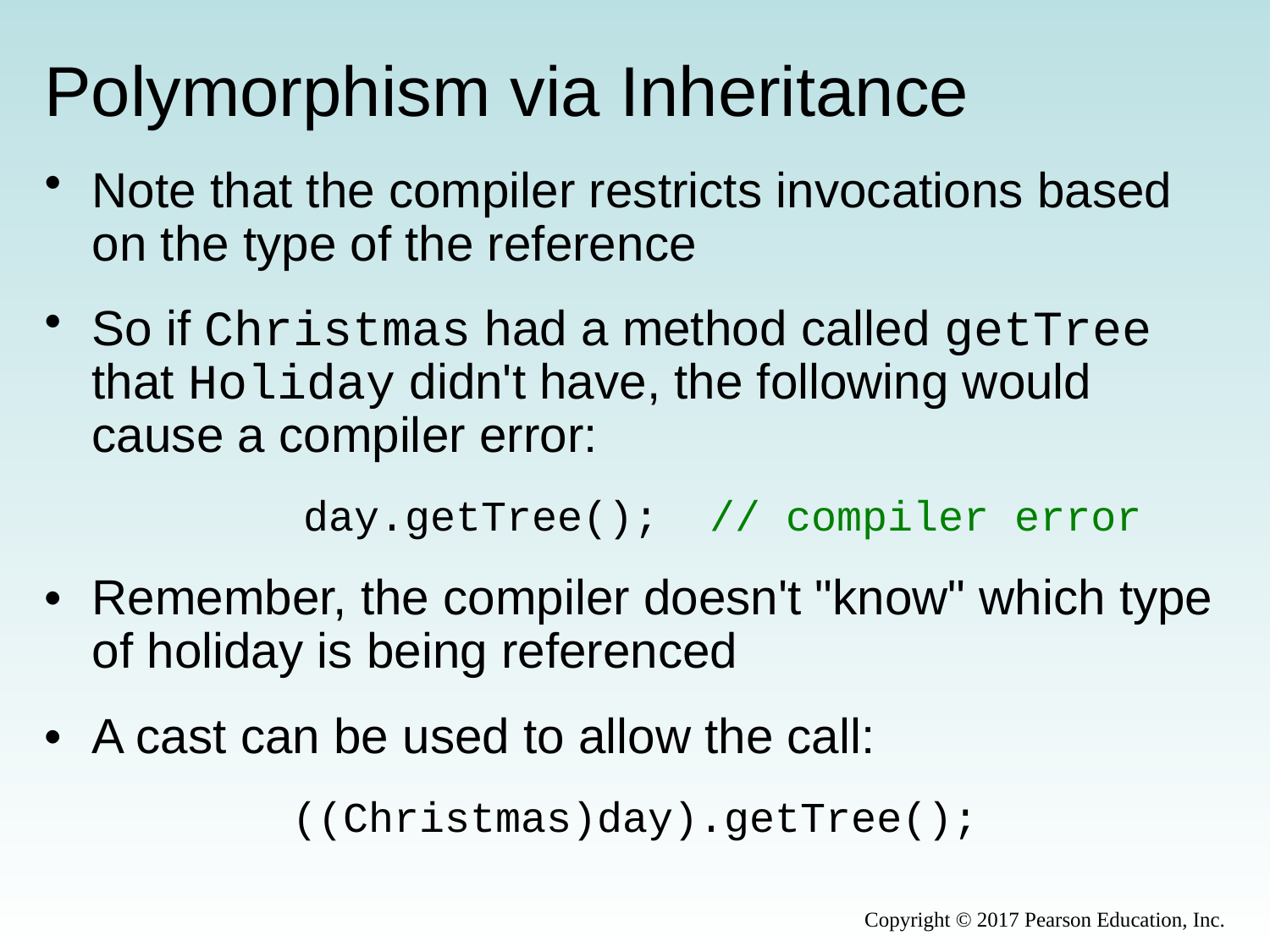

# Polymorphism via Inheritance
Note that the compiler restricts invocations based on the type of the reference
So if Christmas had a method called getTree that Holiday didn't have, the following would cause a compiler error:
		day.getTree();  // compiler error
Remember, the compiler doesn't "know" which type of holiday is being referenced
A cast can be used to allow the call:
((Christmas)day).getTree();

Copyright © 2017 Pearson Education, Inc.